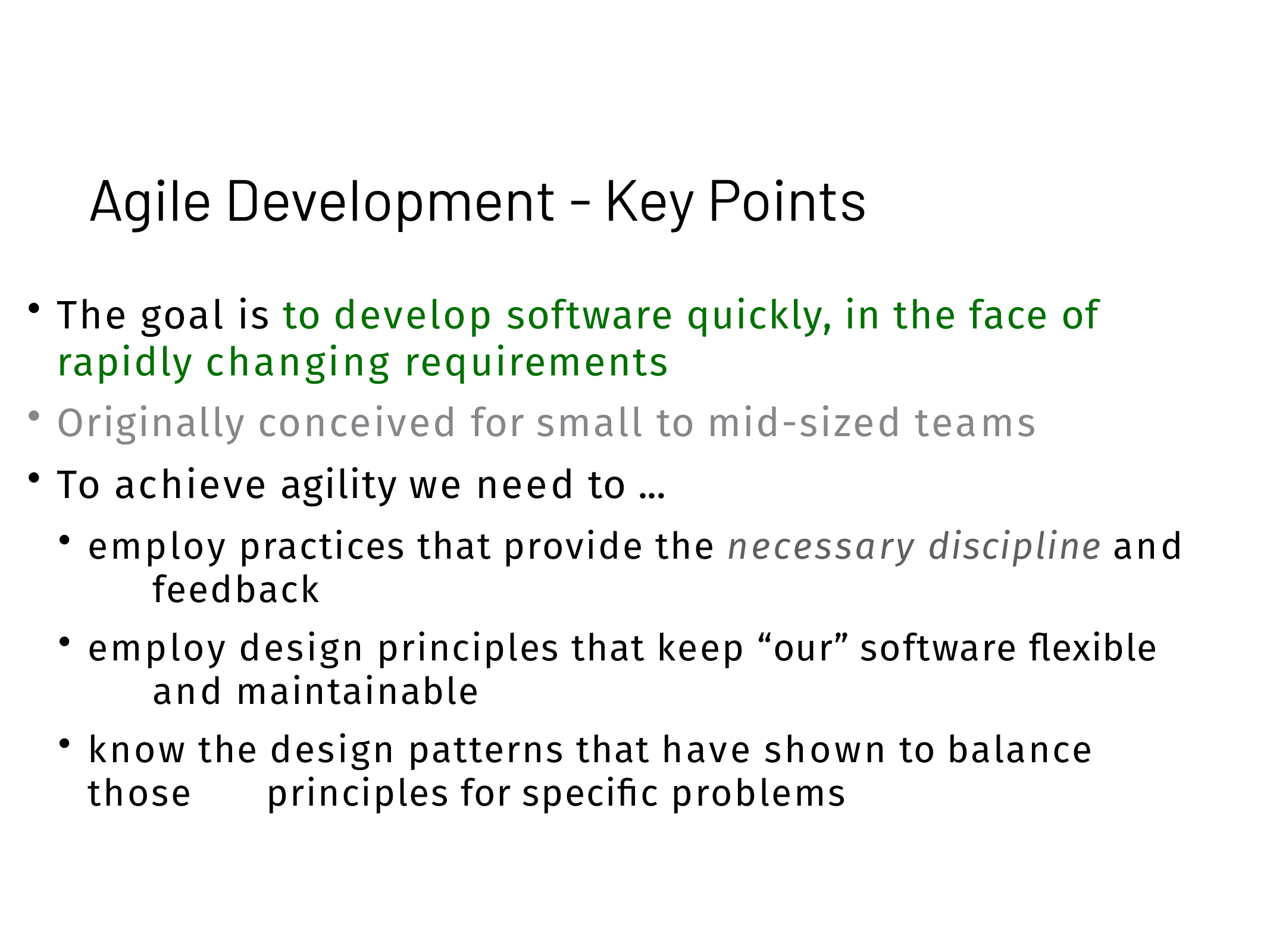

# Agile Development - Key Points
The goal is to develop software quickly, in the face of rapidly changing requirements
Originally conceived for small to mid-sized teams
To achieve agility we need to ...
employ practices that provide the necessary discipline and 	feedback
employ design principles that keep “our” software flexible 	and maintainable
know the design patterns that have shown to balance those 	principles for specific problems